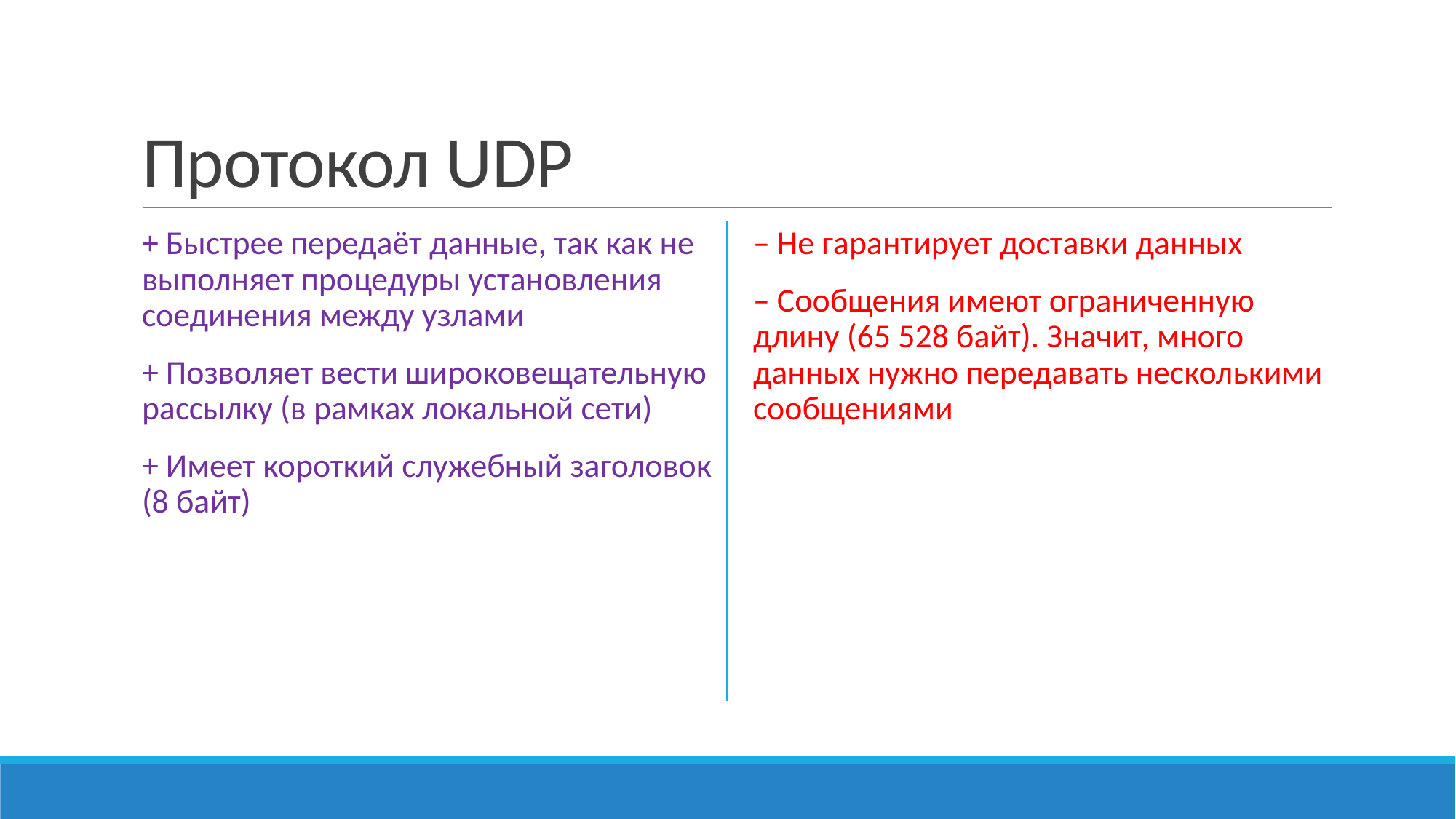

# Протокол UDP
+ Быстрее передаёт данные, так как не выполняет процедуры установления соединения между узлами
+ Позволяет вести широковещательную рассылку (в рамках локальной сети)
+ Имеет короткий служебный заголовок (8 байт)

– Не гарантирует доставки данных
– Сообщения имеют ограниченную длину (65 528 байт). Значит, много данных нужно передавать несколькими сообщениями